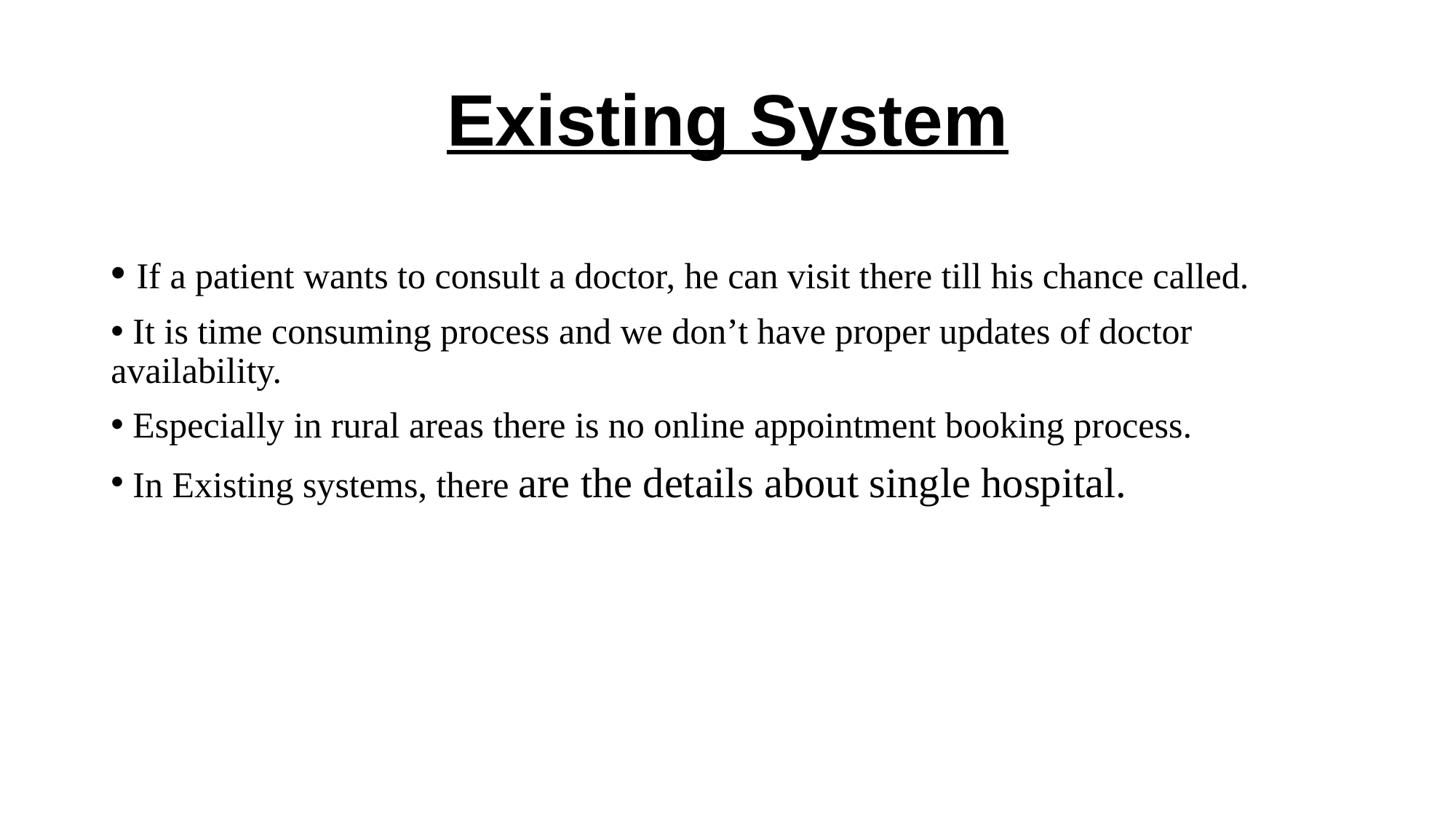

# Existing System
 If a patient wants to consult a doctor, he can visit there till his chance called.
 It is time consuming process and we don’t have proper updates of doctor availability.
 Especially in rural areas there is no online appointment booking process.
 In Existing systems, there are the details about single hospital.